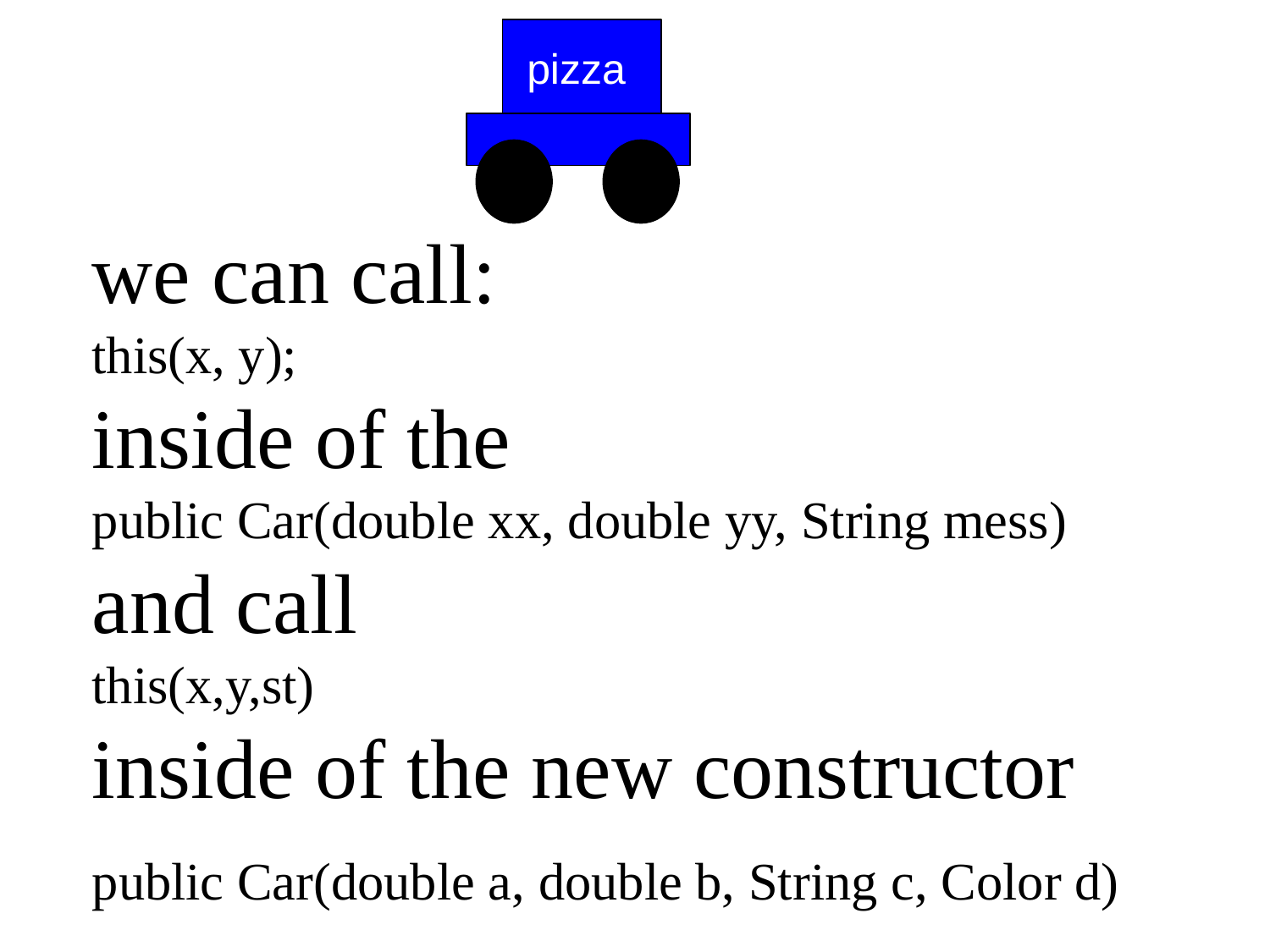

pizza

we can call:
this(x, y);
inside of the
public Car(double xx, double yy, String mess)
and call
this(x,y,st)
inside of the new constructor
public Car(double a, double b, String c, Color d)